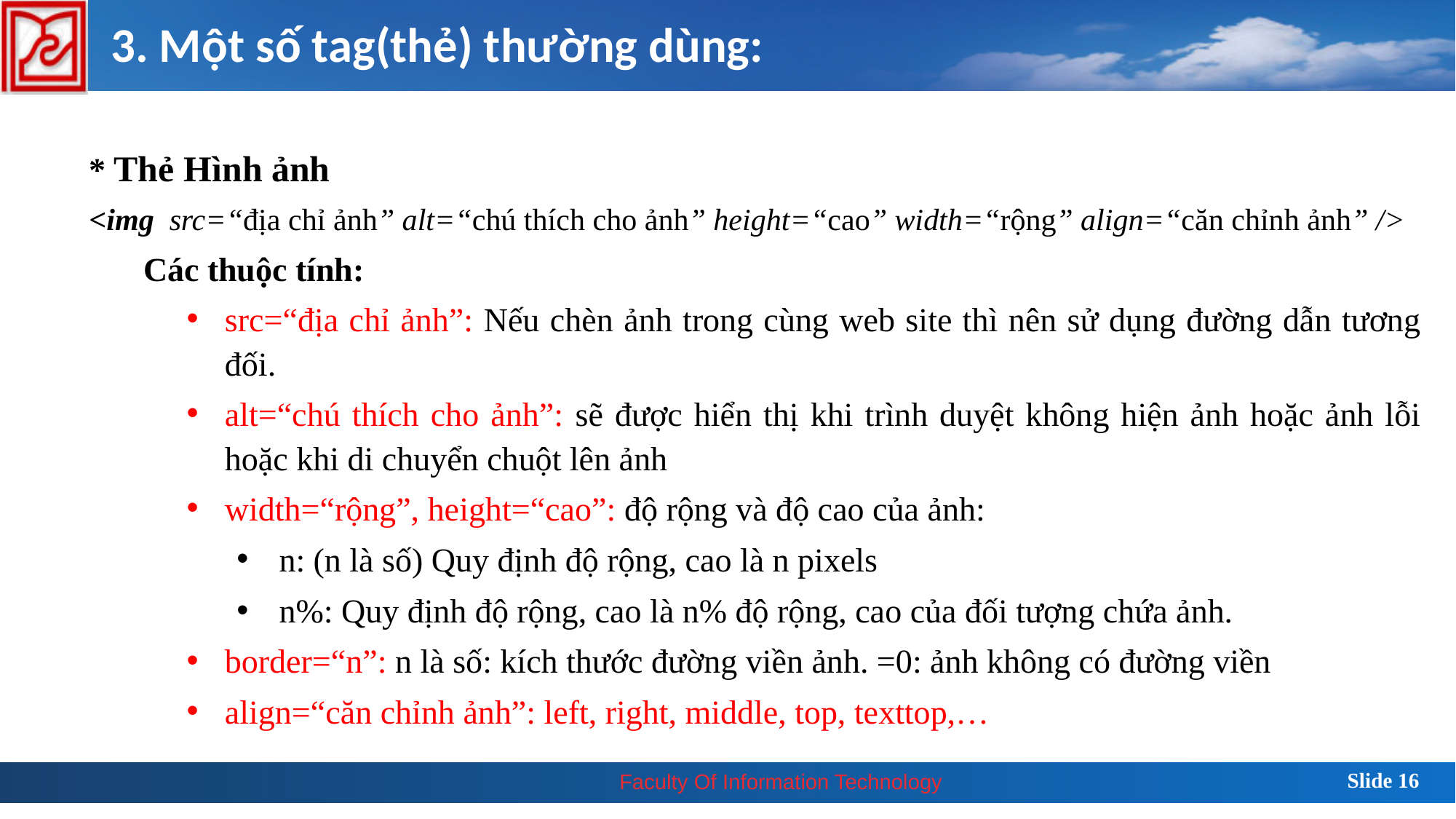

3. Một số tag(thẻ) thường dùng:
* Thẻ Hình ảnh
<img  src=“địa chỉ ảnh” alt=“chú thích cho ảnh” height=“cao” width=“rộng” align=“căn chỉnh ảnh” />
Các thuộc tính:
src=“địa chỉ ảnh”: Nếu chèn ảnh trong cùng web site thì nên sử dụng đường dẫn tương đối.
alt=“chú thích cho ảnh”: sẽ được hiển thị khi trình duyệt không hiện ảnh hoặc ảnh lỗi hoặc khi di chuyển chuột lên ảnh
width=“rộng”, height=“cao”: độ rộng và độ cao của ảnh:
n: (n là số) Quy định độ rộng, cao là n pixels
n%: Quy định độ rộng, cao là n% độ rộng, cao của đối tượng chứa ảnh.
border=“n”: n là số: kích thước đường viền ảnh. =0: ảnh không có đường viền
align=“căn chỉnh ảnh”: left, right, middle, top, texttop,…